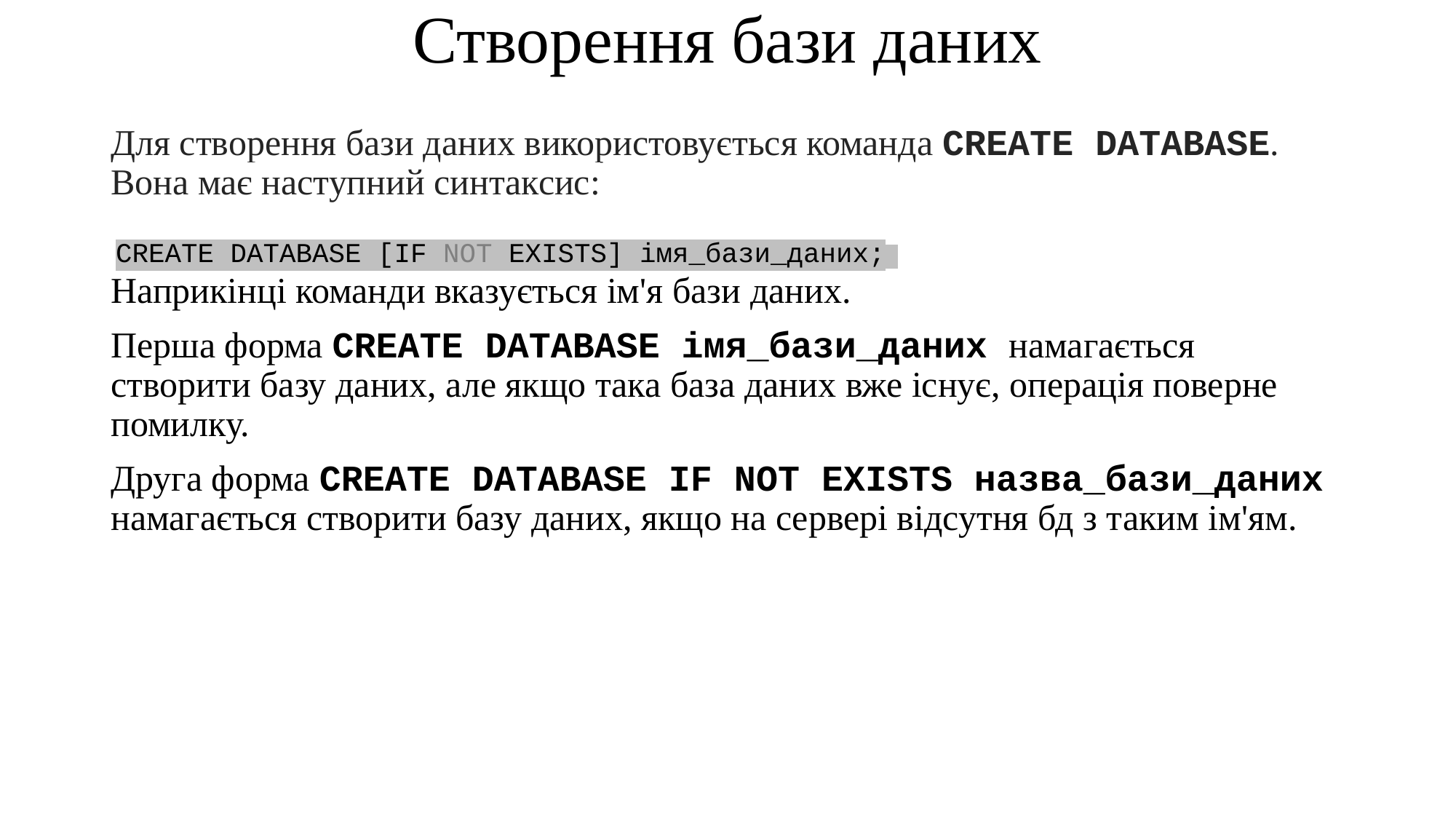

# Створення бази даних
Для створення бази даних використовується команда CREATE DATABASE. Вона має наступний синтаксис:

Наприкінці команди вказується ім'я бази даних.
Перша форма CREATE DATABASE імя_бази_даних намагається створити базу даних, але якщо така база даних вже існує, операція поверне помилку.
Друга форма CREATE DATABASE IF NOT EXISTS назва_бази_даних намагається створити базу даних, якщо на сервері відсутня бд з таким ім'ям.
CREATE DATABASE [IF NOT EXISTS] імя_бази_даних;